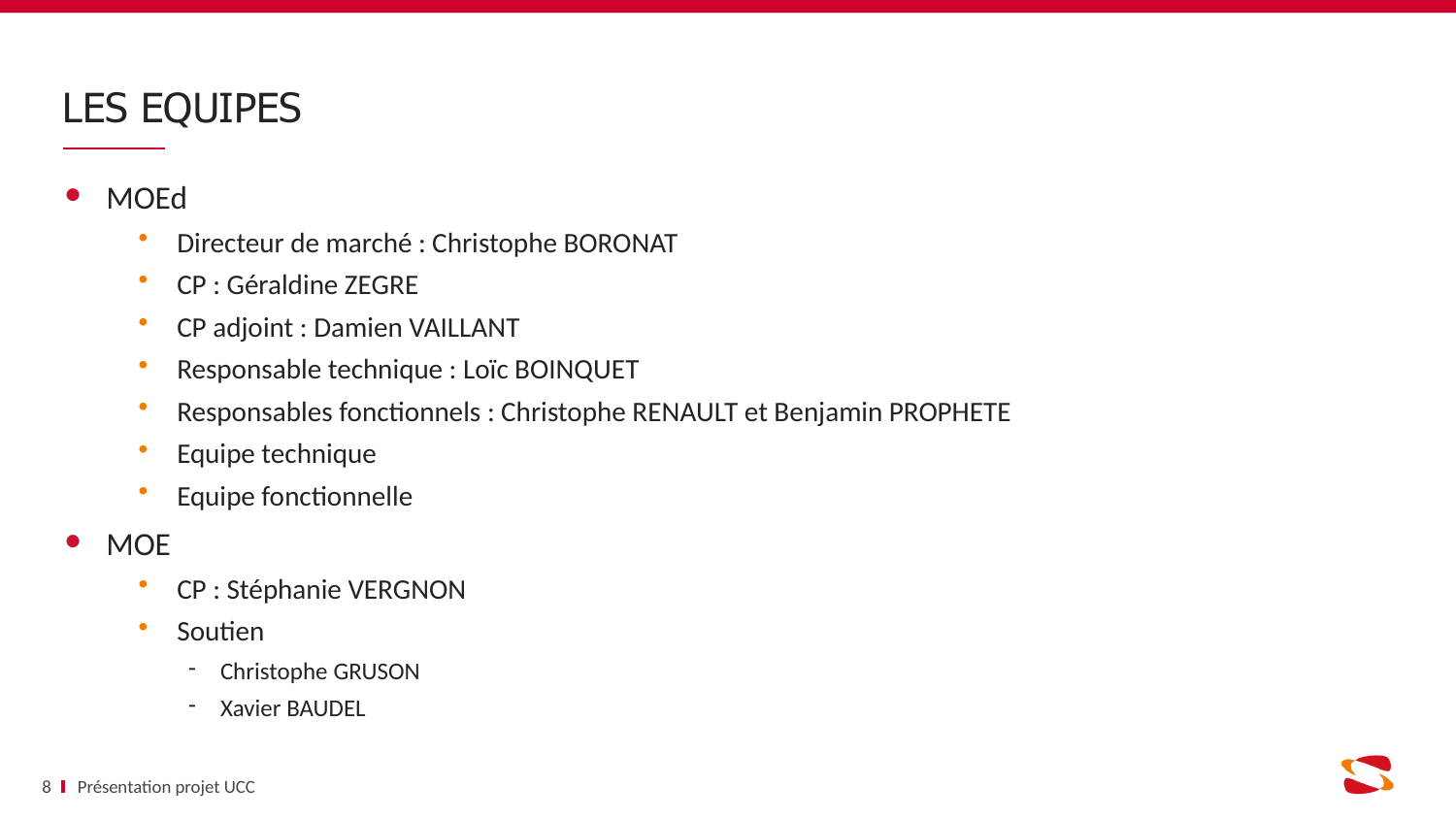

# LES EQUIPES
MOEd
Directeur de marché : Christophe BORONAT
CP : Géraldine ZEGRE
CP adjoint : Damien VAILLANT
Responsable technique : Loïc BOINQUET
Responsables fonctionnels : Christophe RENAULT et Benjamin PROPHETE
Equipe technique
Equipe fonctionnelle
MOE
CP : Stéphanie VERGNON
Soutien
Christophe GRUSON
Xavier BAUDEL

8
Présentation projet UCC